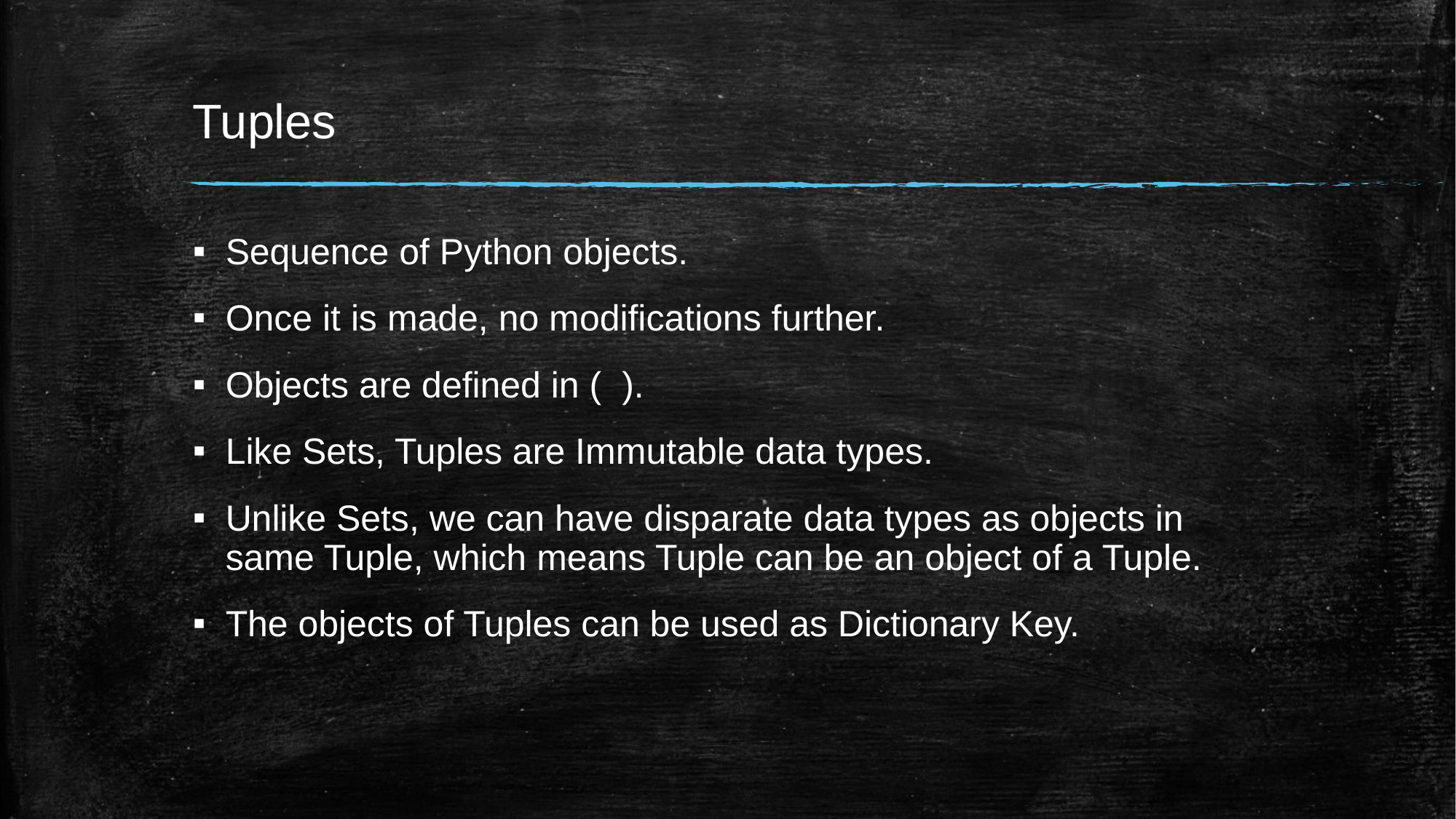

# Tuples
Sequence of Python objects.
Once it is made, no modifications further.
Objects are defined in (  ).
Like Sets, Tuples are Immutable data types.
Unlike Sets, we can have disparate data types as objects in same Tuple, which means Tuple can be an object of a Tuple.
The objects of Tuples can be used as Dictionary Key.